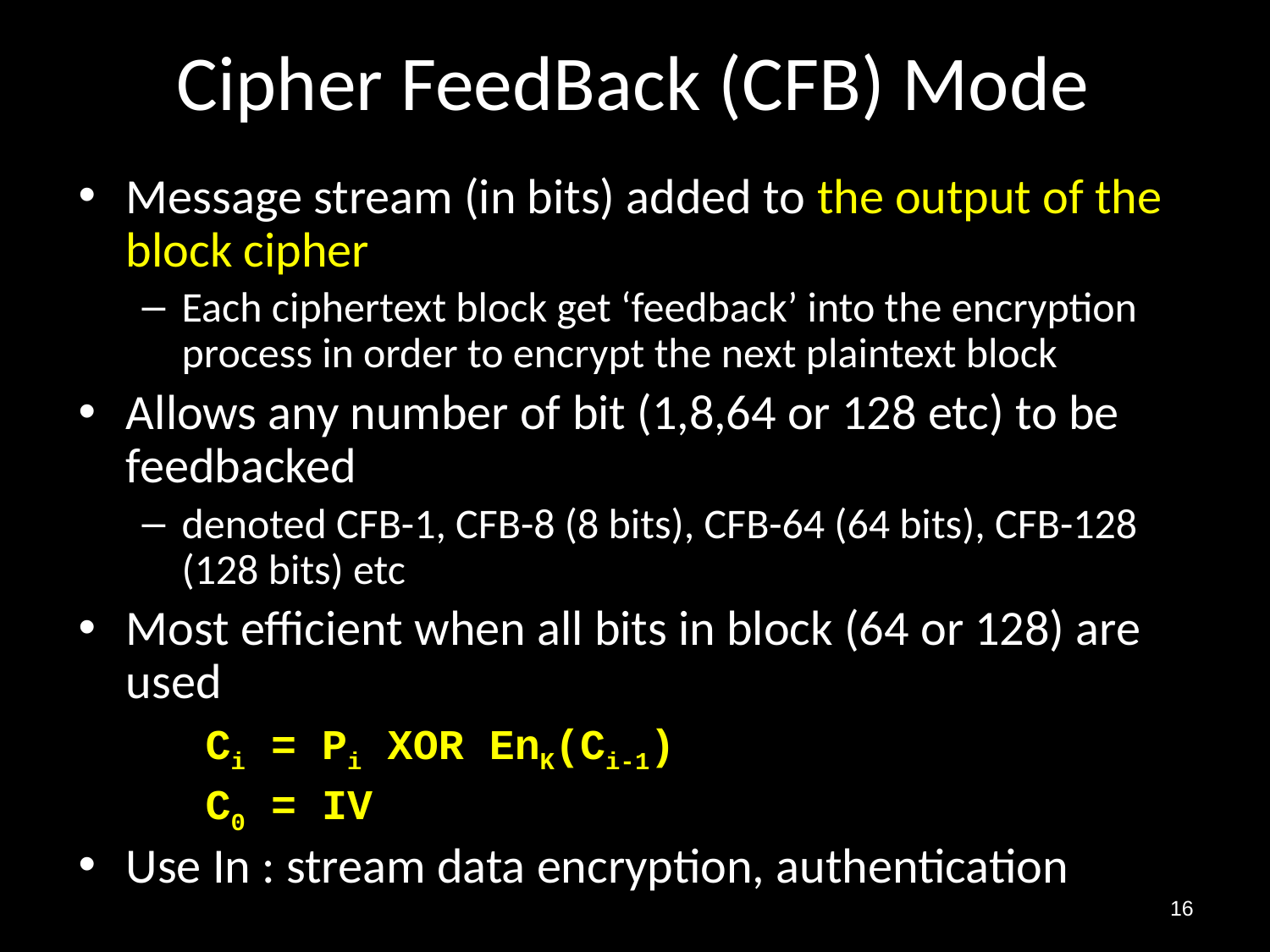

# Cipher FeedBack (CFB) Mode
Message stream (in bits) added to the output of the block cipher
Each ciphertext block get ‘feedback’ into the encryption process in order to encrypt the next plaintext block
Allows any number of bit (1,8,64 or 128 etc) to be feedbacked
denoted CFB-1, CFB-8 (8 bits), CFB-64 (64 bits), CFB-128 (128 bits) etc
Most efficient when all bits in block (64 or 128) are used
Ci = Pi XOR EnK(Ci-1)
C0 = IV
Use In : stream data encryption, authentication
16